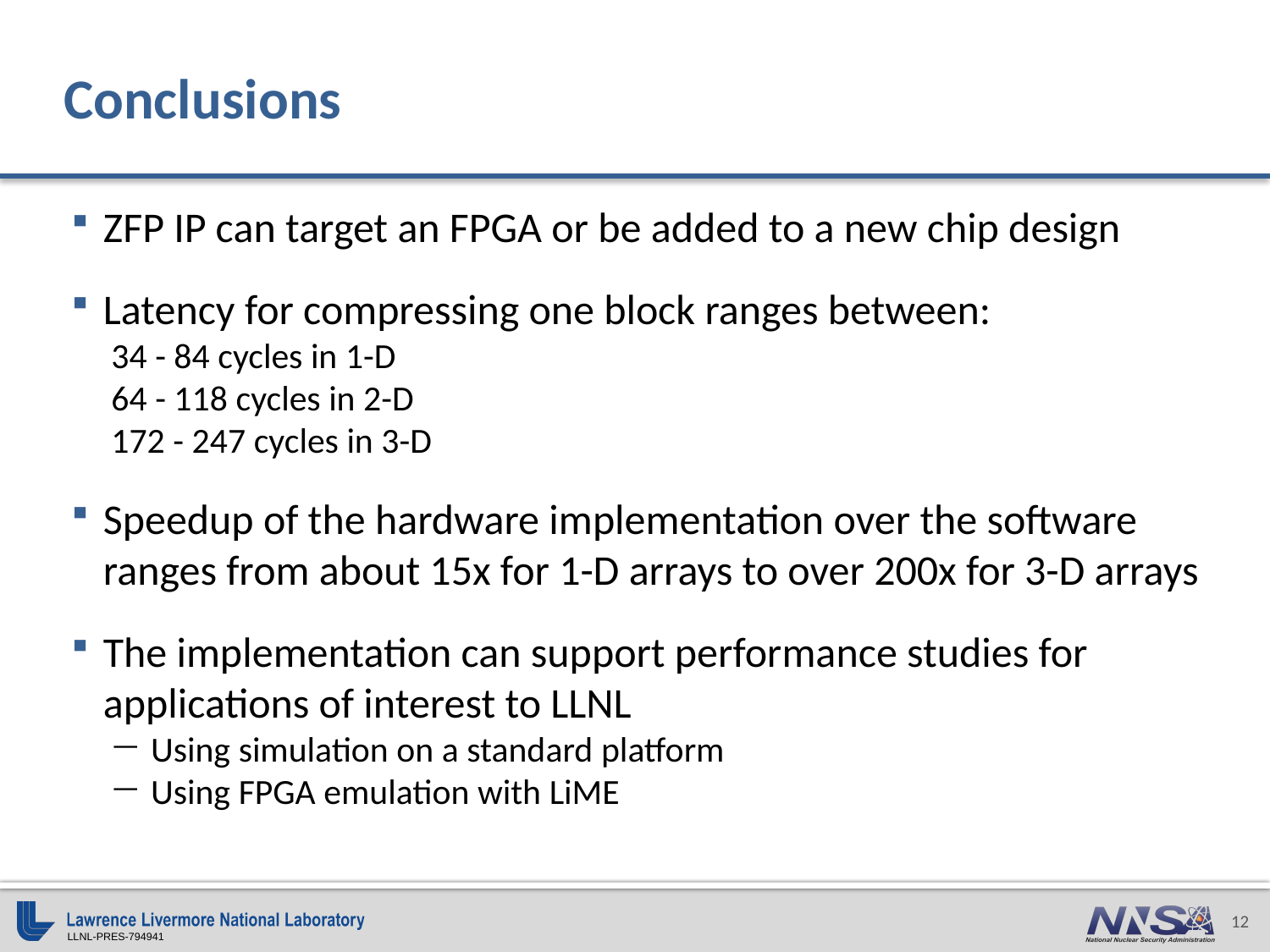

# Conclusions
ZFP IP can target an FPGA or be added to a new chip design
Latency for compressing one block ranges between:
34 - 84 cycles in 1-D
64 - 118 cycles in 2-D
172 - 247 cycles in 3-D
Speedup of the hardware implementation over the software ranges from about 15x for 1-D arrays to over 200x for 3-D arrays
The implementation can support performance studies for applications of interest to LLNL
Using simulation on a standard platform
Using FPGA emulation with LiME